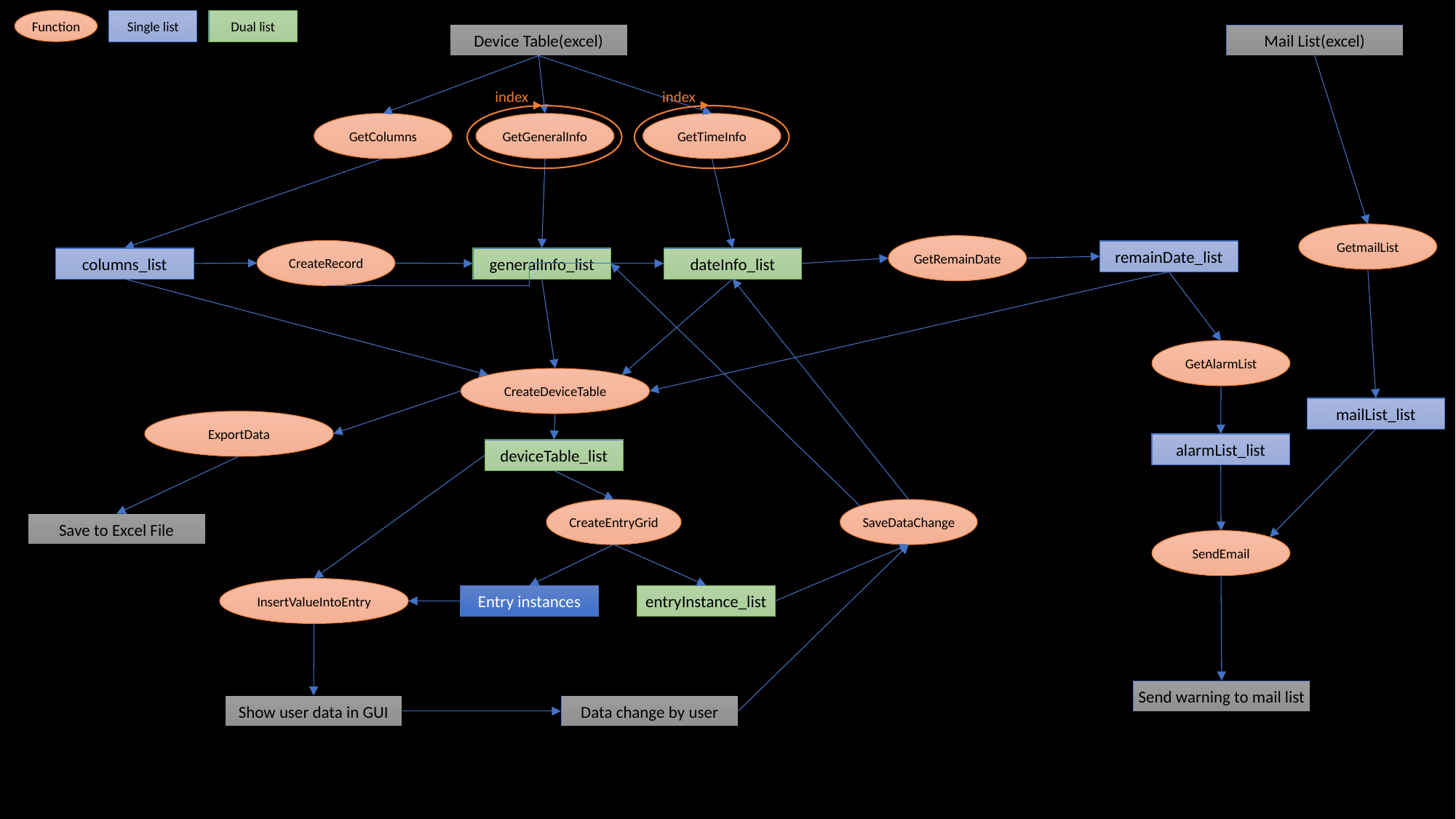

Function
Single list
Dual list
Device Table(excel)
Mail List(excel)
index

index

GetColumns
GetGeneralInfo
GetTimeInfo
GetmailList
GetRemainDate
CreateRecord
remainDate_list
columns_list
generalInfo_list
dateInfo_list
GetAlarmList
CreateDeviceTable
mailList_list
ExportData
alarmList_list
deviceTable_list
CreateEntryGrid
SaveDataChange
Save to Excel File
SendEmail
InsertValueIntoEntry
Entry instances
entryInstance_list
Send warning to mail list
Show user data in GUI
Data change by user